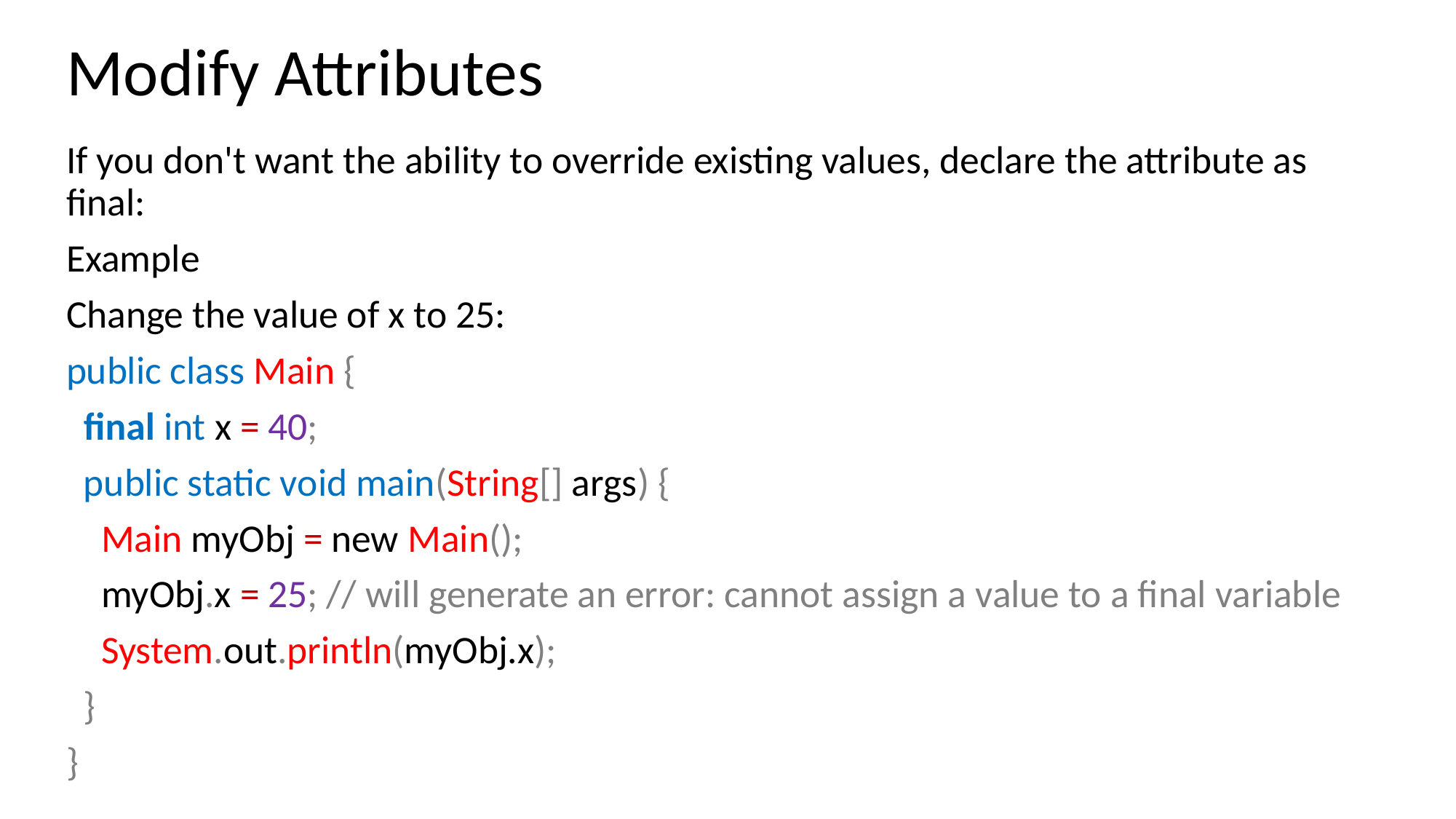

# Modify Attributes
If you don't want the ability to override existing values, declare the attribute as final:
Example
Change the value of x to 25:
public class Main {
  final int x = 40;
  public static void main(String[] args) {
    Main myObj = new Main();
    myObj.x = 25; // will generate an error: cannot assign a value to a final variable
    System.out.println(myObj.x);
  }
}